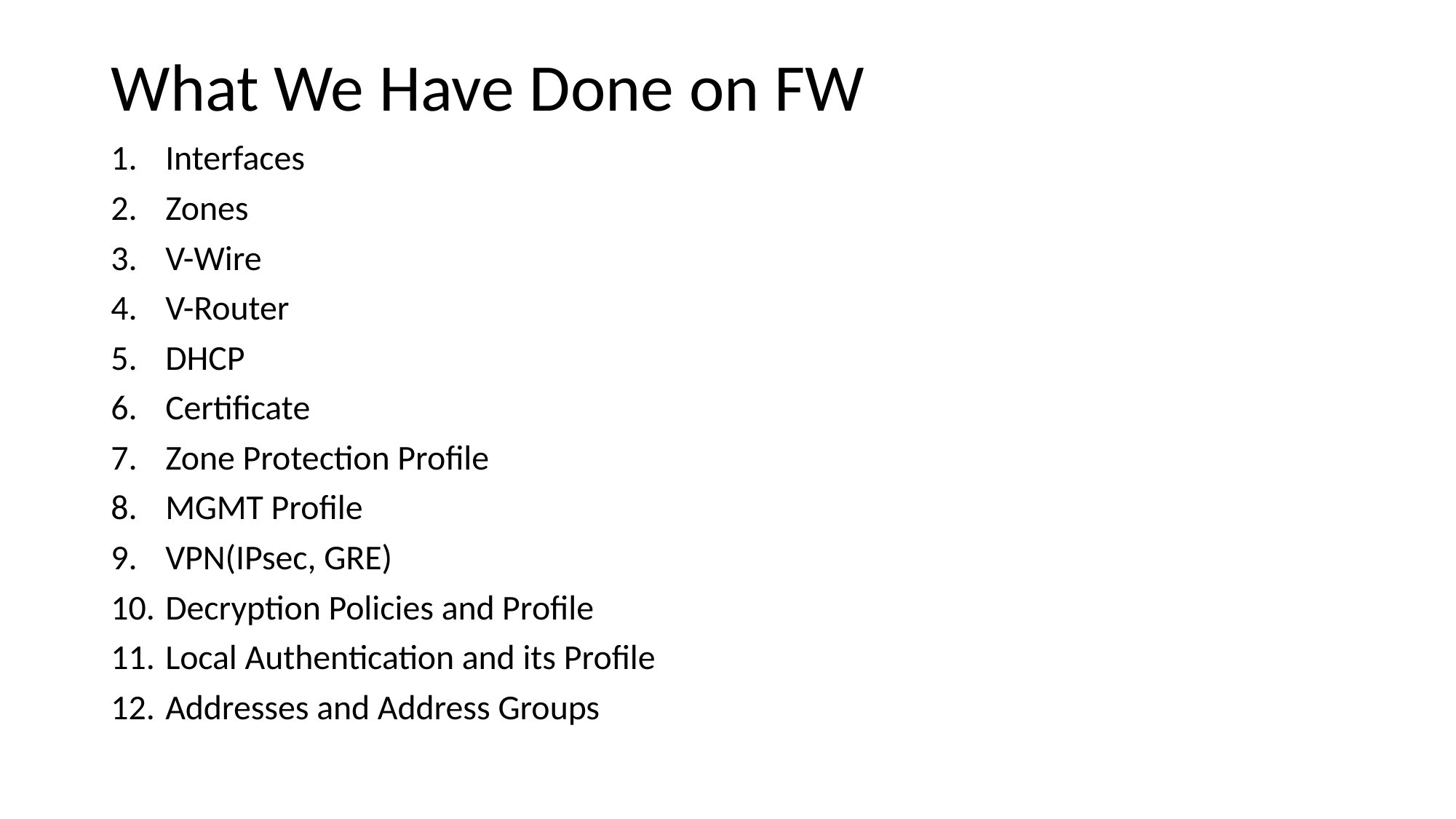

# What We Have Done on FW
Interfaces
Zones
V-Wire
V-Router
DHCP
Certificate
Zone Protection Profile
MGMT Profile
VPN(IPsec, GRE)
Decryption Policies and Profile
Local Authentication and its Profile
Addresses and Address Groups